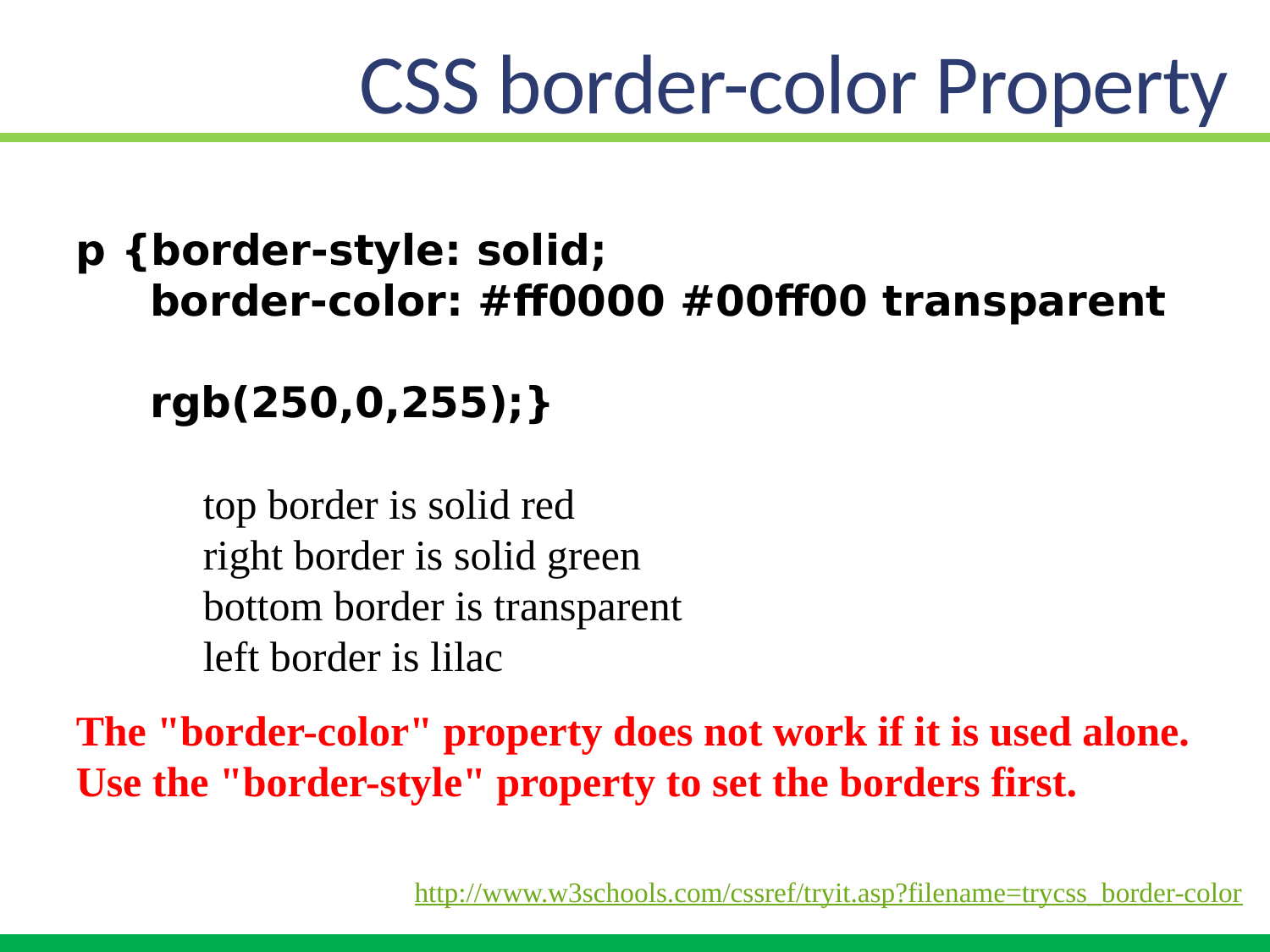

CSS border-color Property
p {border-style: solid;
     border-color: #ff0000 #00ff00 transparent
     rgb(250,0,255);}

	top border is solid red
	right border is solid green
	bottom border is transparent
	left border is lilac
The "border-color" property does not work if it is used alone. Use the "border-style" property to set the borders first.
http://www.w3schools.com/cssref/tryit.asp?filename=trycss_border-color

16